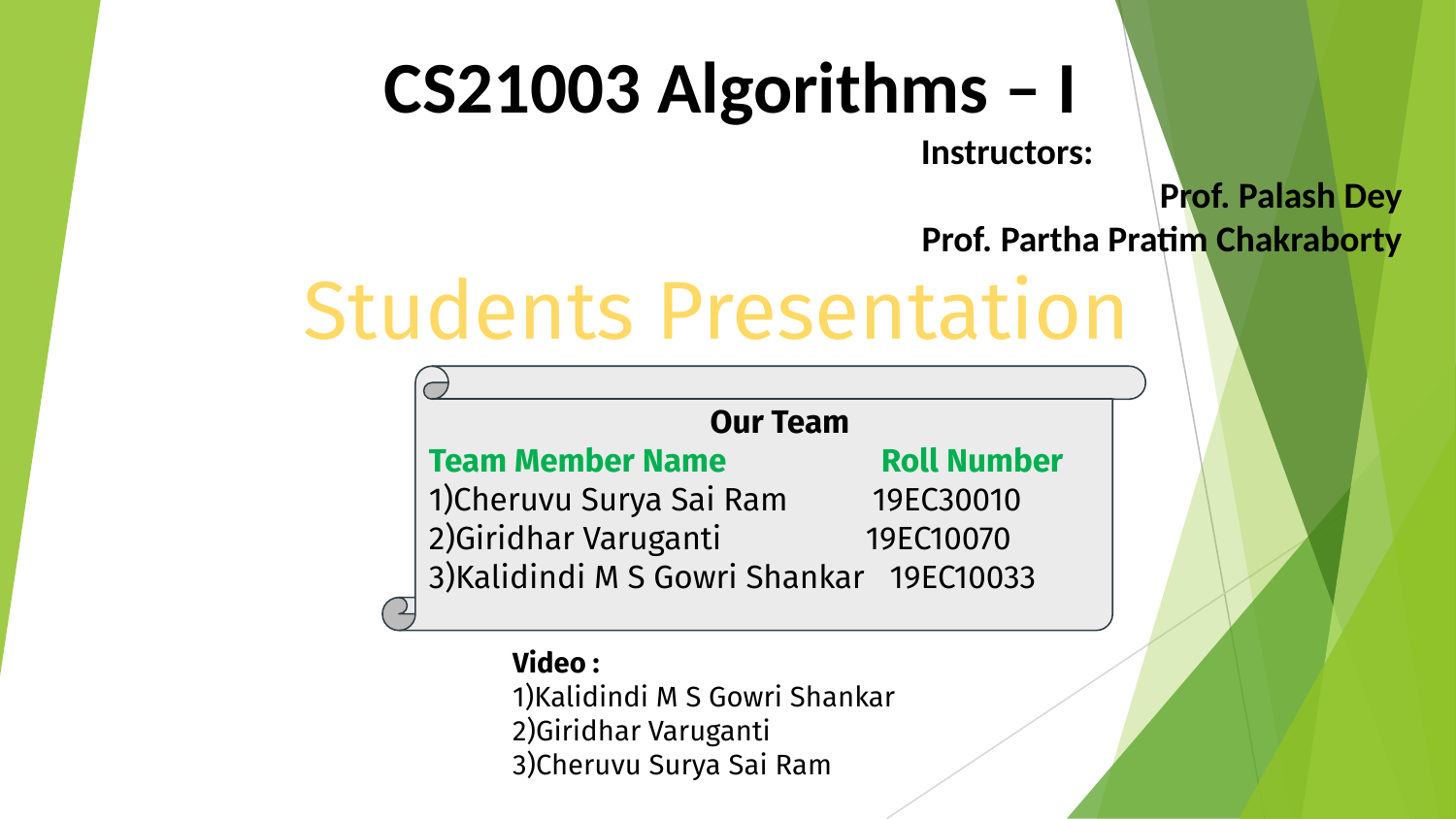

CS21003 Algorithms – I
                                                                   Instructors:
Prof. Palash Dey
     Prof. Partha Pratim Chakraborty

# Students Presentation

Our Team
Team Member Name	  Roll Number
1)Cheruvu Surya Sai Ram          19EC30010
2)Giridhar Varuganti                 19EC10070
3)Kalidindi M S Gowri Shankar   19EC10033
Video :
1)Kalidindi M S Gowri Shankar
2)Giridhar Varuganti
3)Cheruvu Surya Sai Ram